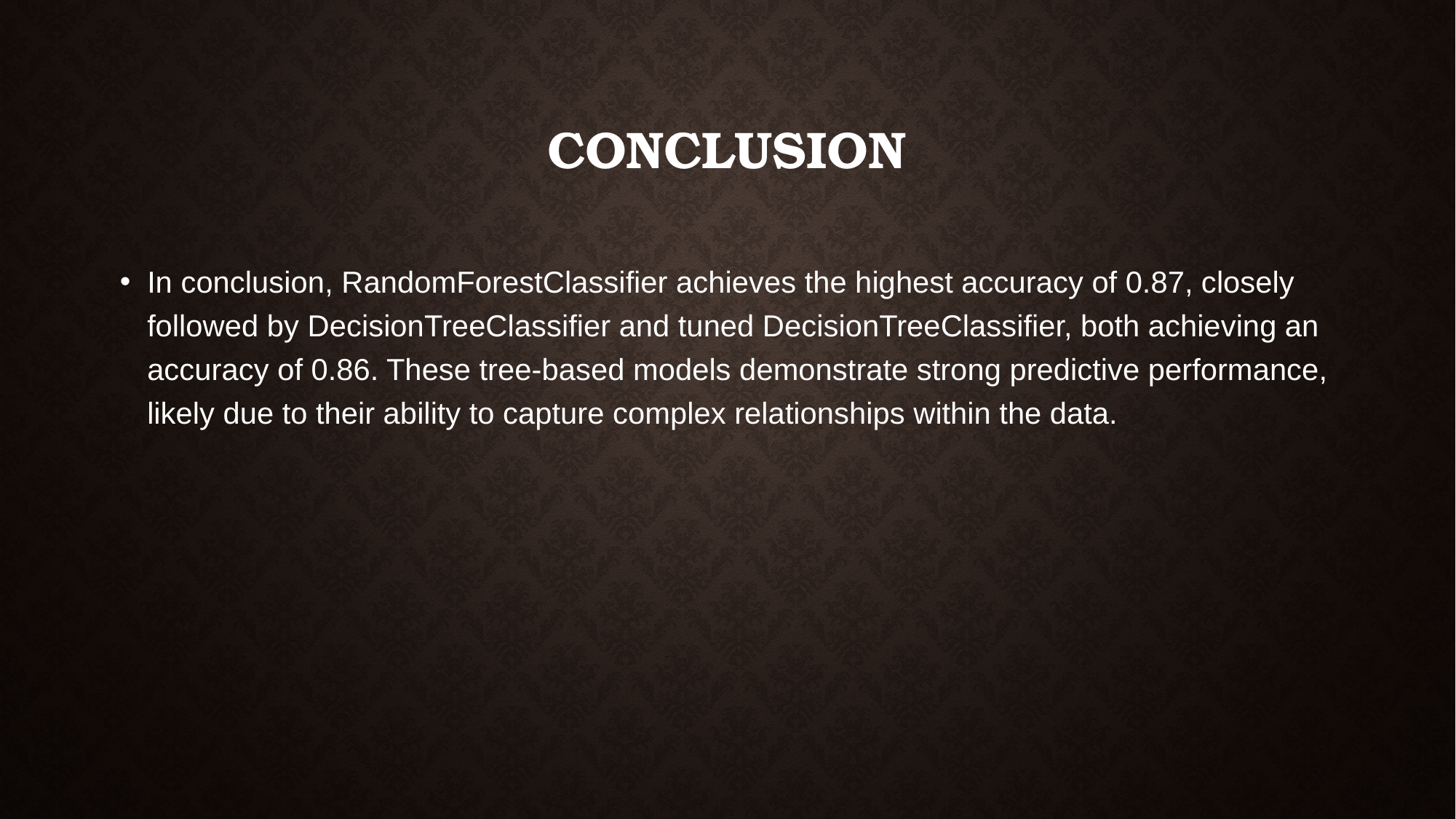

# Conclusion
In conclusion, RandomForestClassifier achieves the highest accuracy of 0.87, closely followed by DecisionTreeClassifier and tuned DecisionTreeClassifier, both achieving an accuracy of 0.86. These tree-based models demonstrate strong predictive performance, likely due to their ability to capture complex relationships within the data.